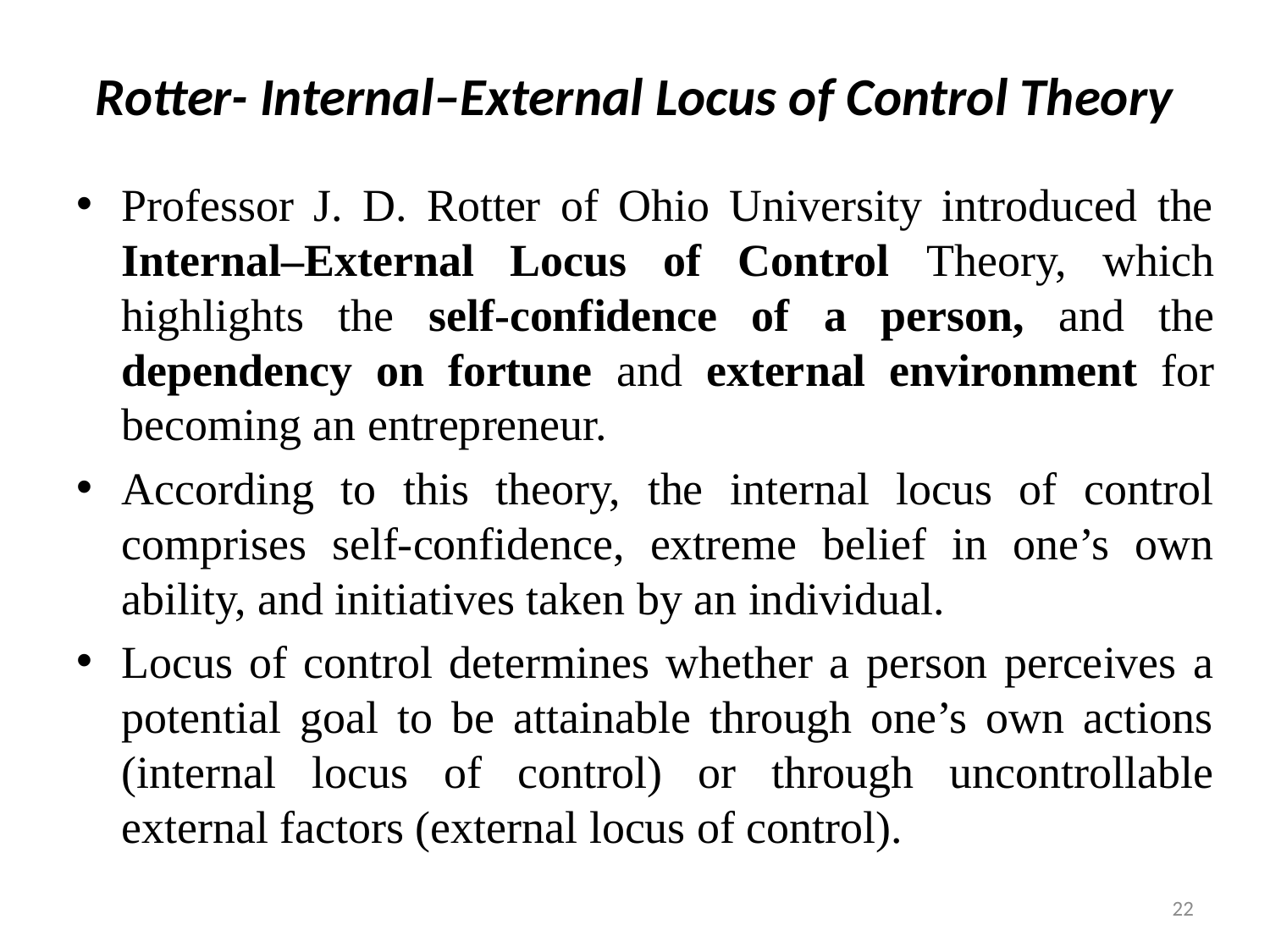

# Rotter- Internal–External Locus of Control Theory
Professor J. D. Rotter of Ohio University introduced the Internal–External Locus of Control Theory, which highlights the self-confidence of a person, and the dependency on fortune and external environment for becoming an entrepreneur.
According to this theory, the internal locus of control comprises self-confidence, extreme belief in one’s own ability, and initiatives taken by an individual.
Locus of control determines whether a person perceives a potential goal to be attainable through one’s own actions (internal locus of control) or through uncontrollable external factors (external locus of control).
22